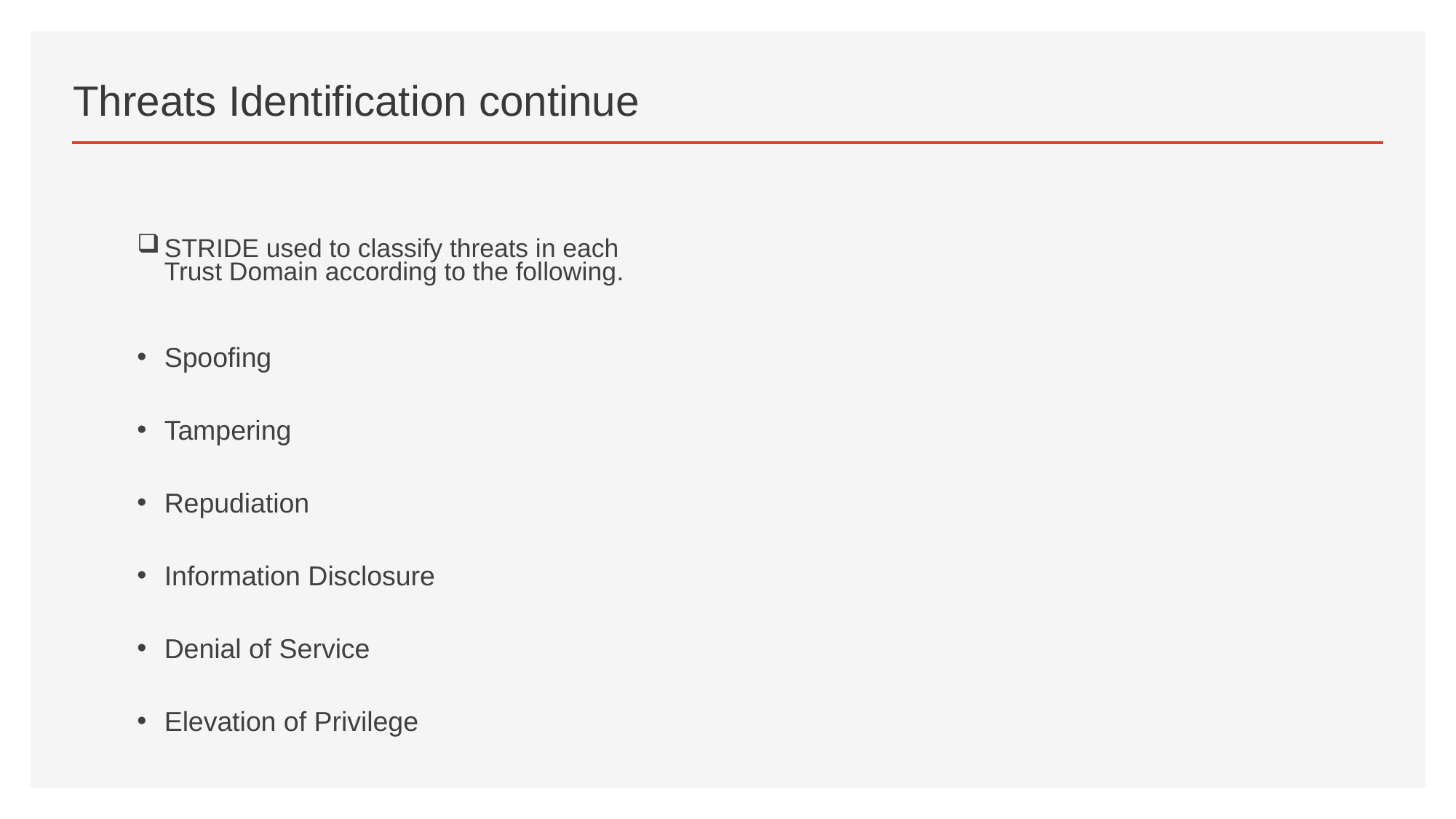

# Threats Identification continue

STRIDE used to classify threats in each Trust Domain according to the following.
Spoofing
Tampering
Repudiation
Information Disclosure
Denial of Service
Elevation of Privilege